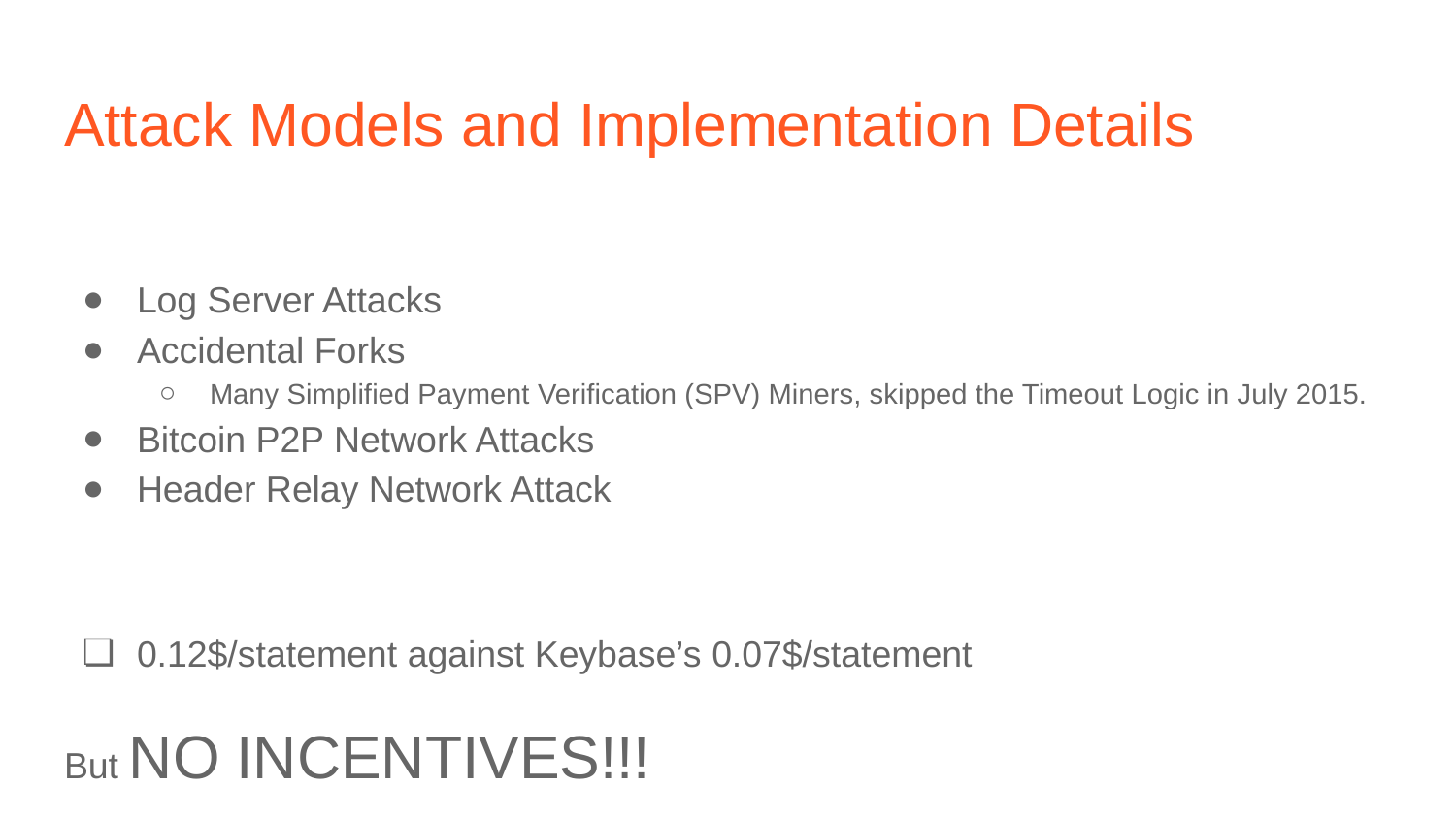

# Attack Models and Implementation Details
Log Server Attacks
Accidental Forks
Many Simplified Payment Verification (SPV) Miners, skipped the Timeout Logic in July 2015.
Bitcoin P2P Network Attacks
Header Relay Network Attack

0.12$/statement against Keybase’s 0.07$/statement
But NO INCENTIVES!!!